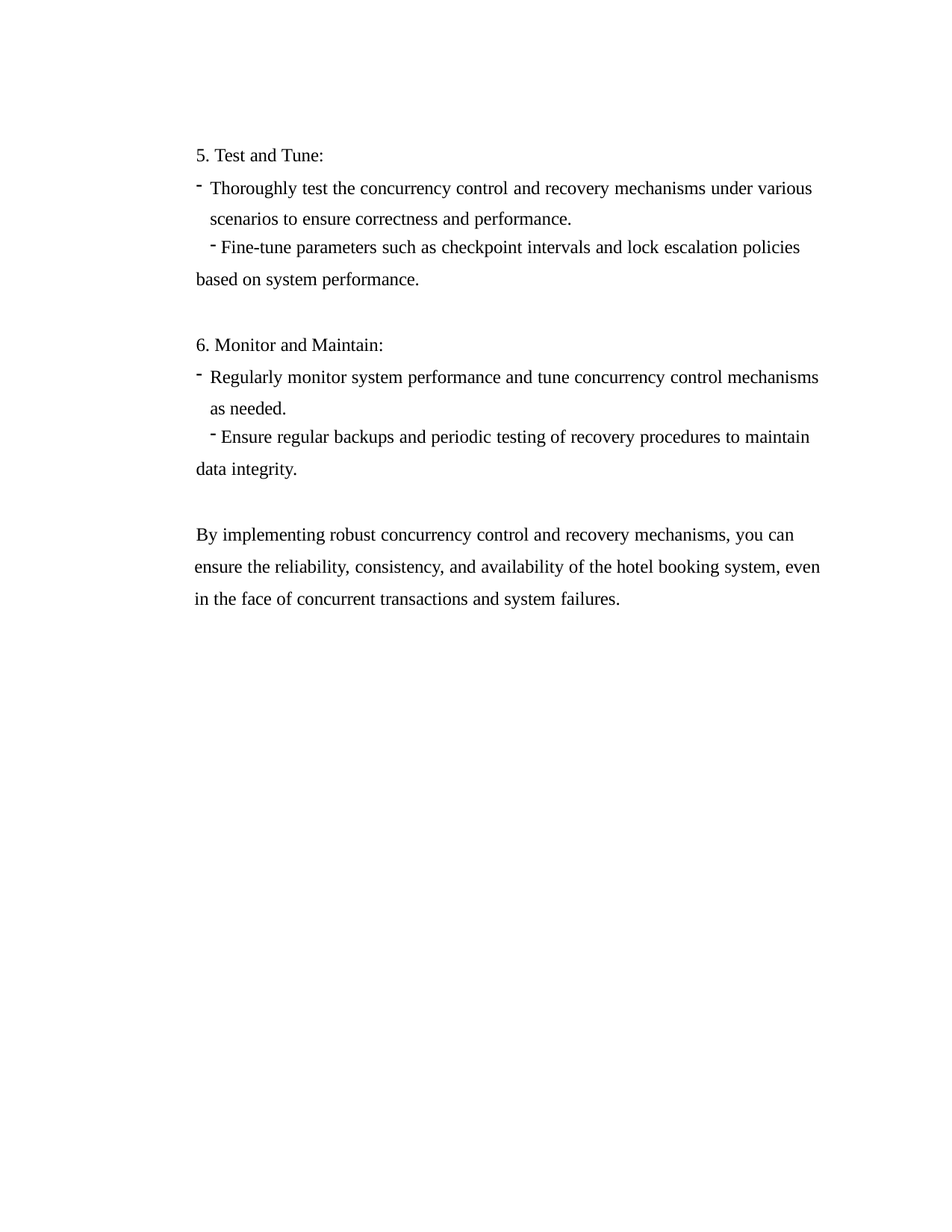

23
5. Test and Tune:
Thoroughly test the concurrency control and recovery mechanisms under various  scenarios to ensure correctness and performance.
Fine-tune parameters such as checkpoint intervals and lock escalation policies
based on system performance.

6. Monitor and Maintain:
Regularly monitor system performance and tune concurrency control mechanisms  as needed.
Ensure regular backups and periodic testing of recovery procedures to maintain
data integrity.

By implementing robust concurrency control and recovery mechanisms, you can  ensure the reliability, consistency, and availability of the hotel booking system, even  in the face of concurrent transactions and system failures.